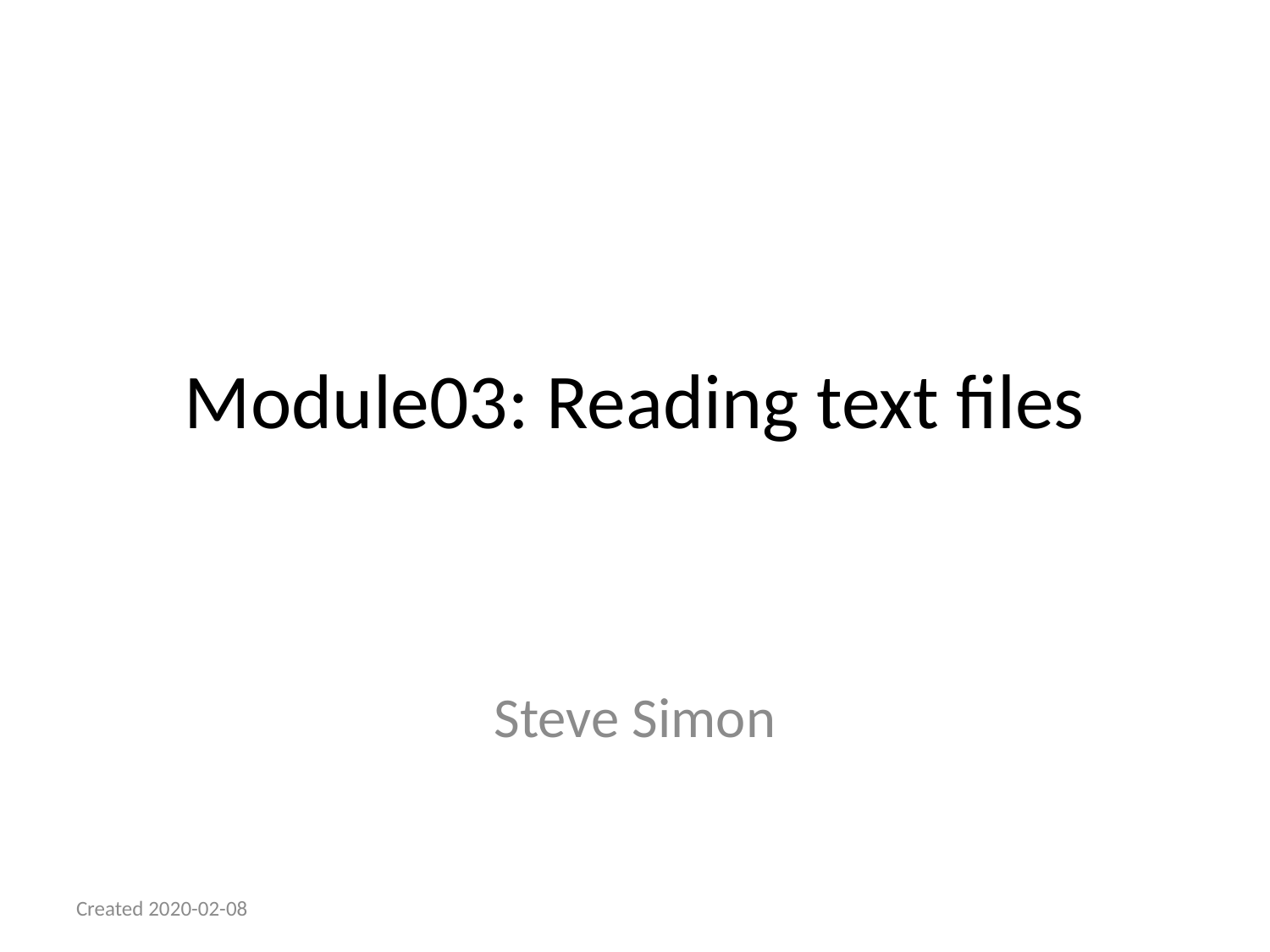

# Module03: Reading text files
Steve Simon
Created 2020-02-08